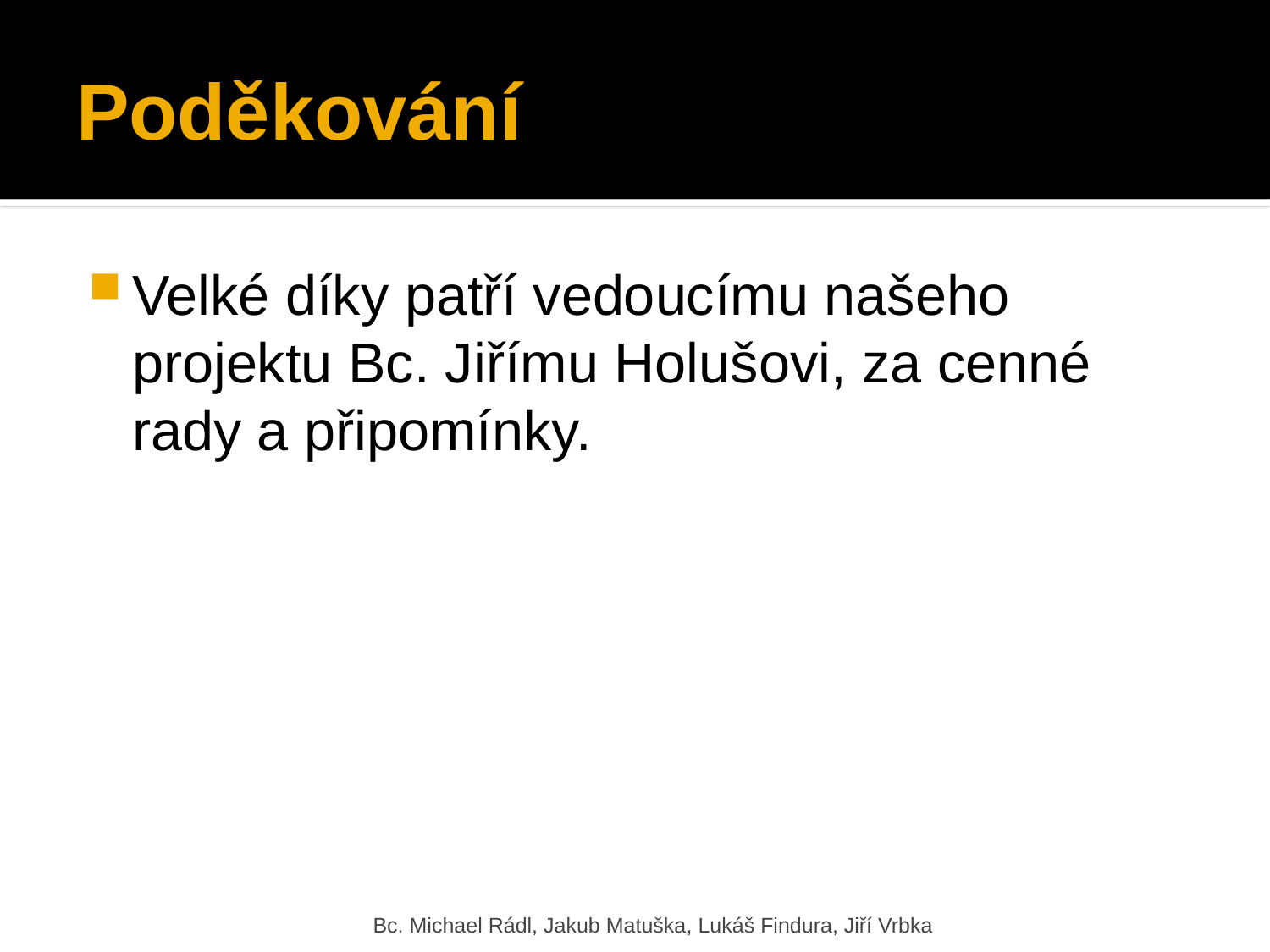

# Poděkování
Velké díky patří vedoucímu našeho projektu Bc. Jiřímu Holušovi, za cenné rady a připomínky.
Bc. Michael Rádl, Jakub Matuška, Lukáš Findura, Jiří Vrbka